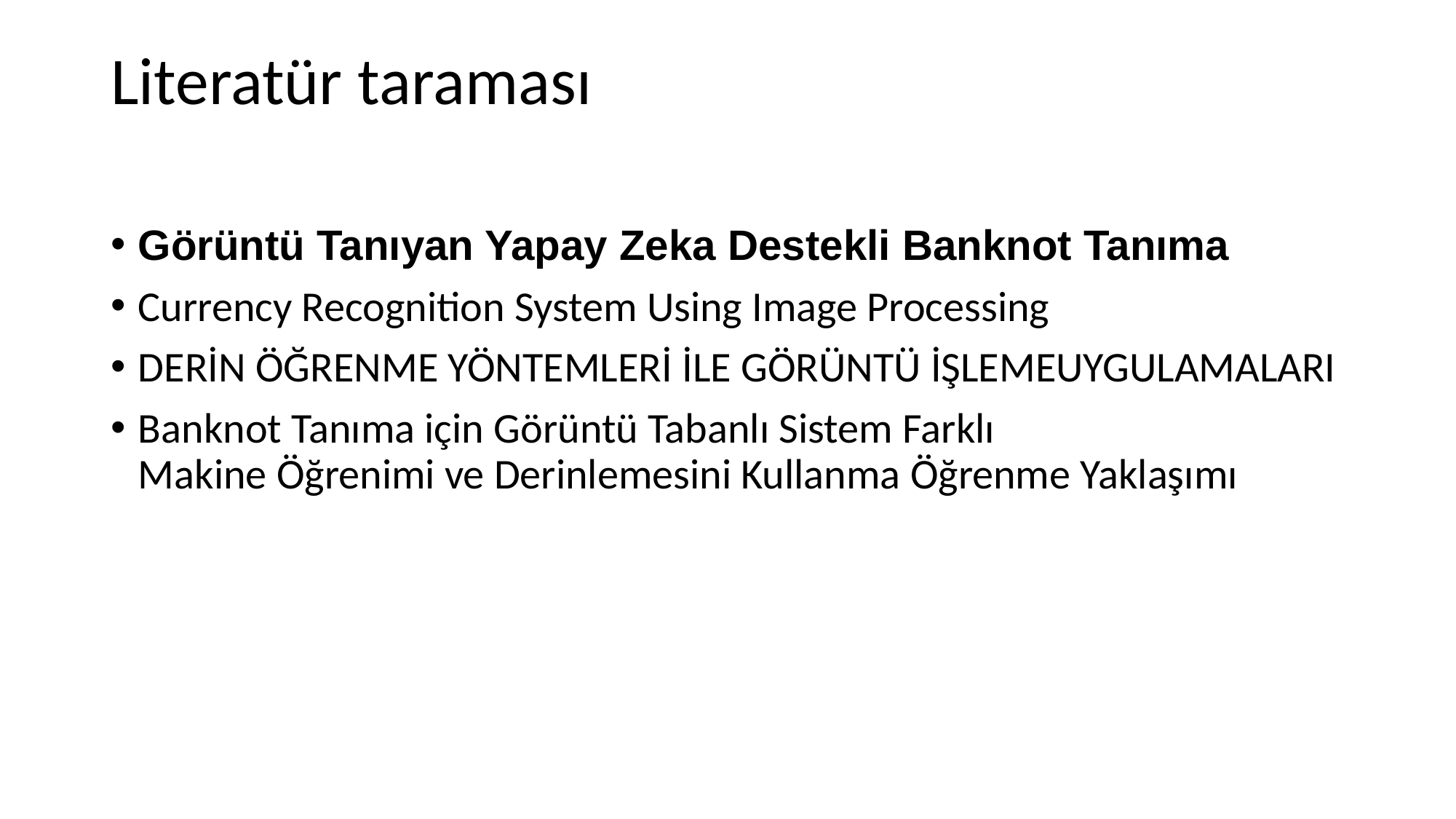

# Literatür taraması
Görüntü Tanıyan Yapay Zeka Destekli Banknot Tanıma
Currency Recognition System Using Image Processing
DERİN ÖĞRENME YÖNTEMLERİ İLE GÖRÜNTÜ İŞLEMEUYGULAMALARI
Banknot Tanıma için Görüntü Tabanlı Sistem Farklı
Makine Öğrenimi ve Derinlemesini Kullanma Öğrenme Yaklaşımı